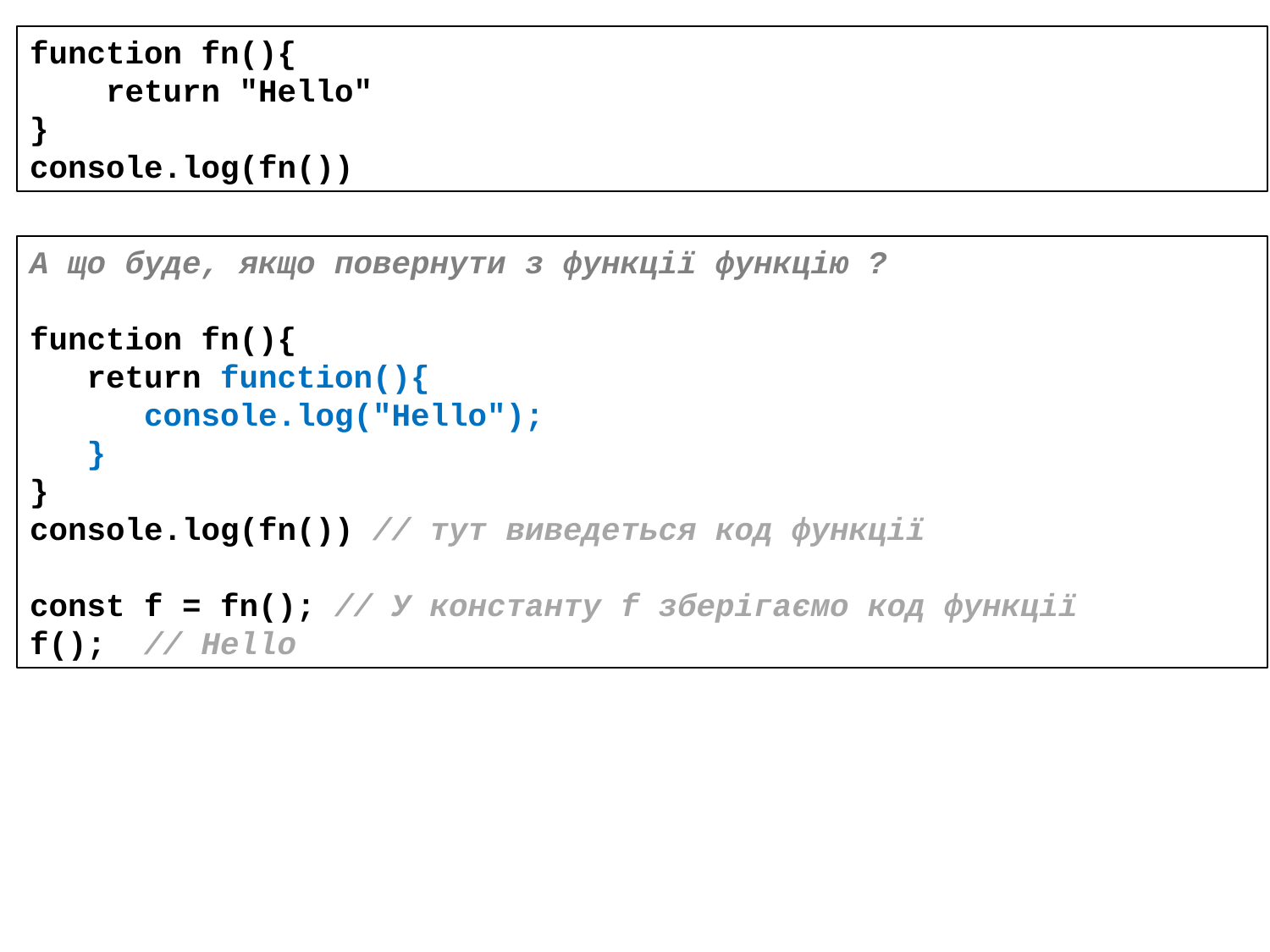

function fn(){
    return "Hello"
}
console.log(fn())
А що буде, якщо повернути з функції функцію ?

function fn(){
   return function(){
      console.log("Hello");
   }
}
console.log(fn()) // тут виведеться код функції

const f = fn(); // У константу f зберігаємо код функції
f();  // Hello